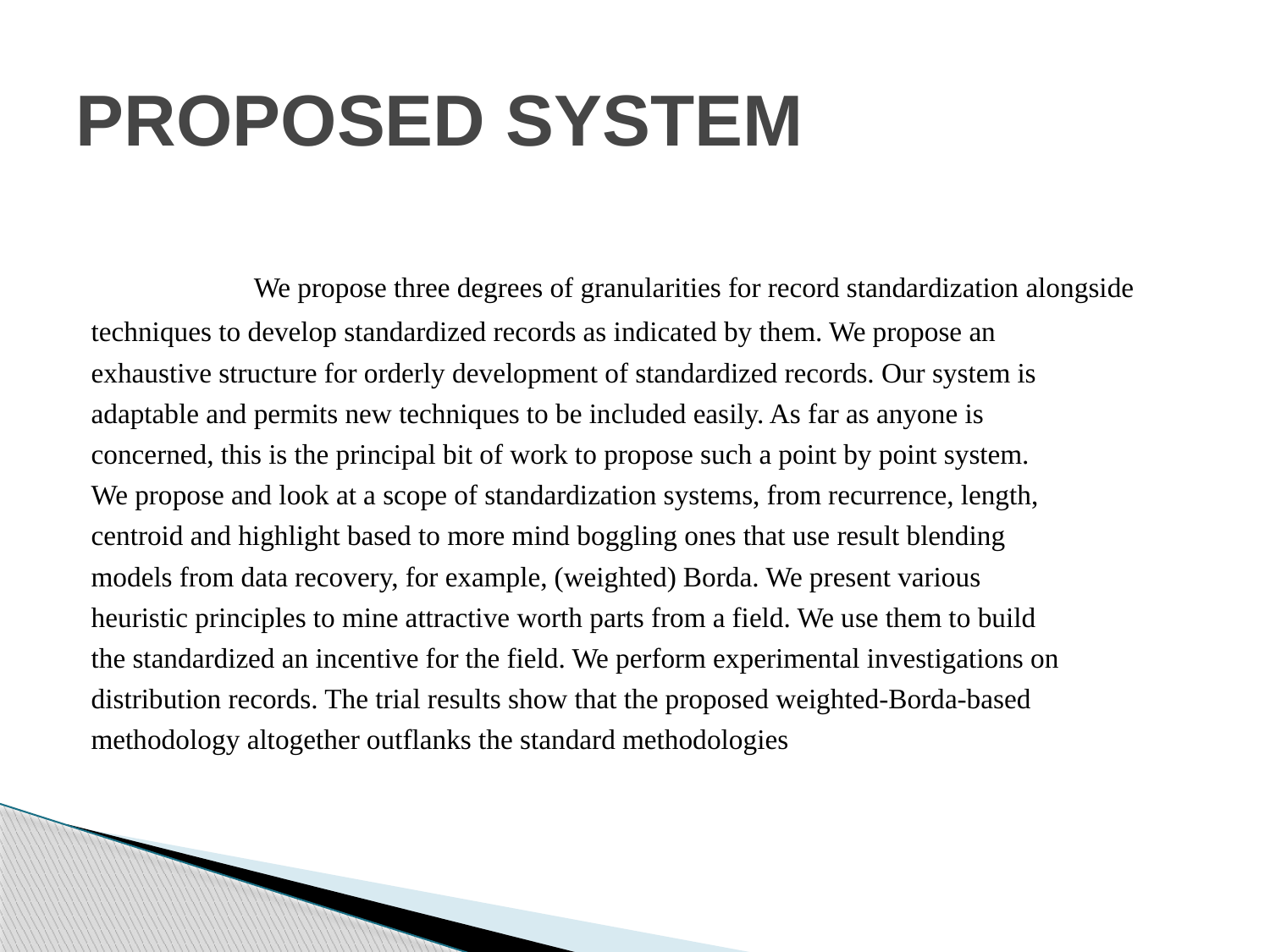

# PROPOSED SYSTEM
		We propose three degrees of granularities for record standardization alongside
techniques to develop standardized records as indicated by them. We propose an
exhaustive structure for orderly development of standardized records. Our system is
adaptable and permits new techniques to be included easily. As far as anyone is
concerned, this is the principal bit of work to propose such a point by point system.
We propose and look at a scope of standardization systems, from recurrence, length,
centroid and highlight based to more mind boggling ones that use result blending
models from data recovery, for example, (weighted) Borda. We present various
heuristic principles to mine attractive worth parts from a field. We use them to build
the standardized an incentive for the field. We perform experimental investigations on
distribution records. The trial results show that the proposed weighted-Borda-based
methodology altogether outflanks the standard methodologies